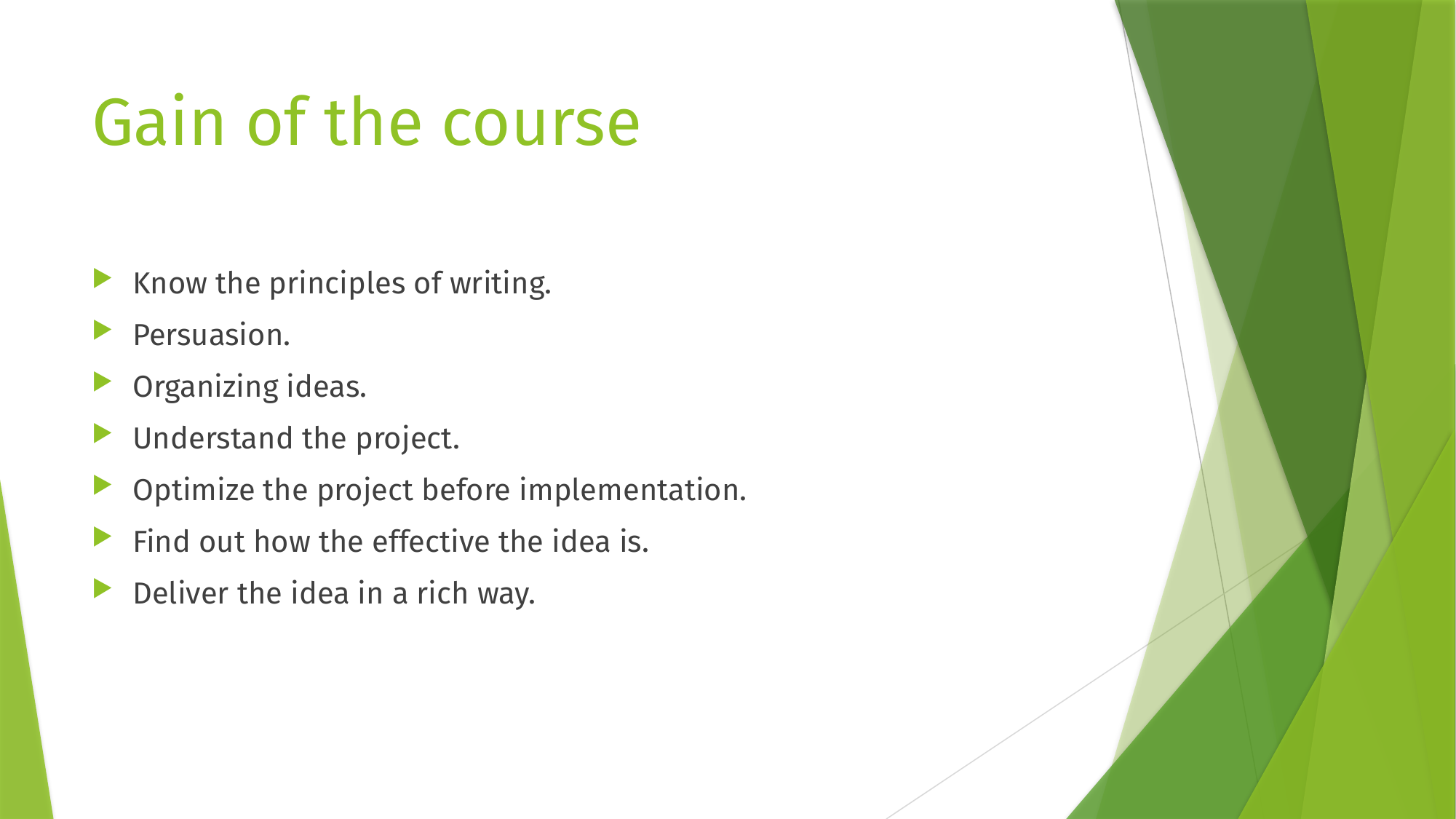

# Gain of the course
Know the principles of writing.
Persuasion.
Organizing ideas.
Understand the project.
Optimize the project before implementation.
Find out how the effective the idea is.
Deliver the idea in a rich way.